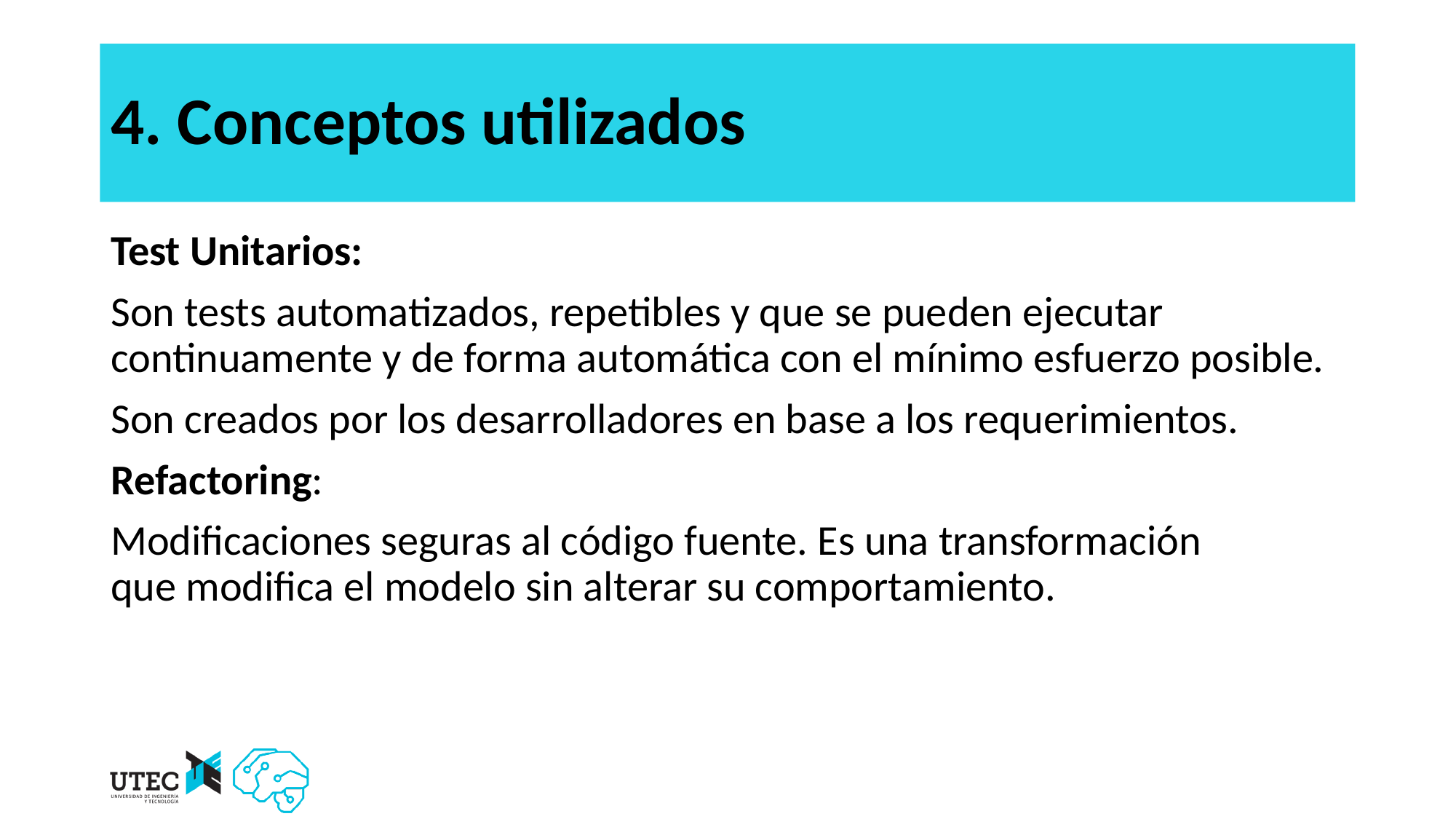

# 4. Conceptos utilizados
Test Unitarios:
Son tests automatizados, repetibles y que se pueden ejecutar continuamente y de forma automática con el mínimo esfuerzo posible.
Son creados por los desarrolladores en base a los requerimientos.
Refactoring:
Modificaciones seguras al código fuente. Es una transformación 	que modifica el modelo sin alterar su comportamiento.